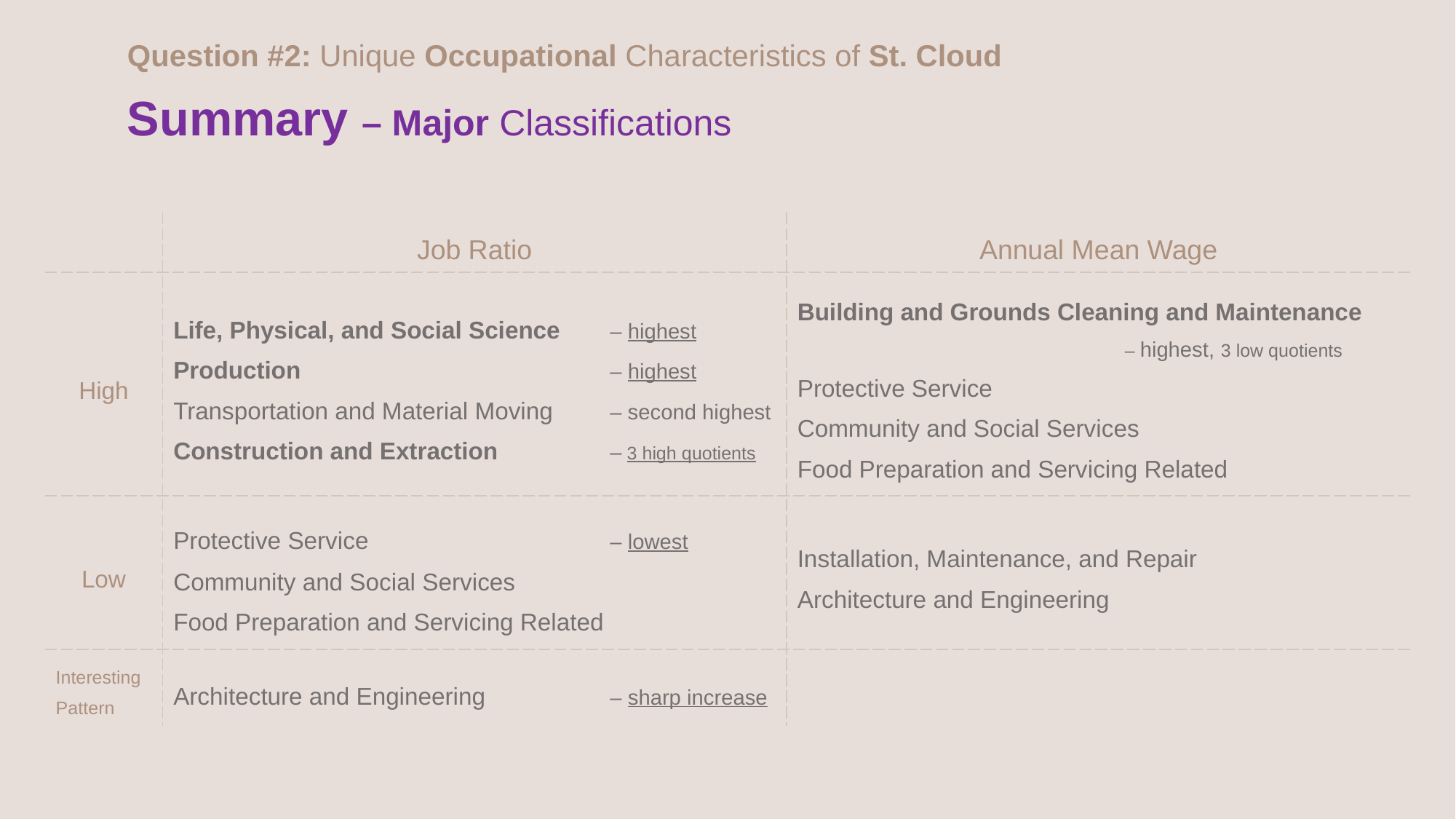

Question #2: Unique Occupational Characteristics of St. Cloud

Summary – Major Classifications

|  | Job Ratio | Annual Mean Wage |
| --- | --- | --- |
| High | Life, Physical, and Social Science – highest Production – highest Transportation and Material Moving – second highest Construction and Extraction – 3 high quotients | Building and Grounds Cleaning and Maintenance – highest, 3 low quotients Protective Service Community and Social Services  Food Preparation and Servicing Related |
| Low | Protective Service – lowest Community and Social Services  Food Preparation and Servicing Related | Installation, Maintenance, and Repair Architecture and Engineering |
| Interesting Pattern | Architecture and Engineering – sharp increase |  |